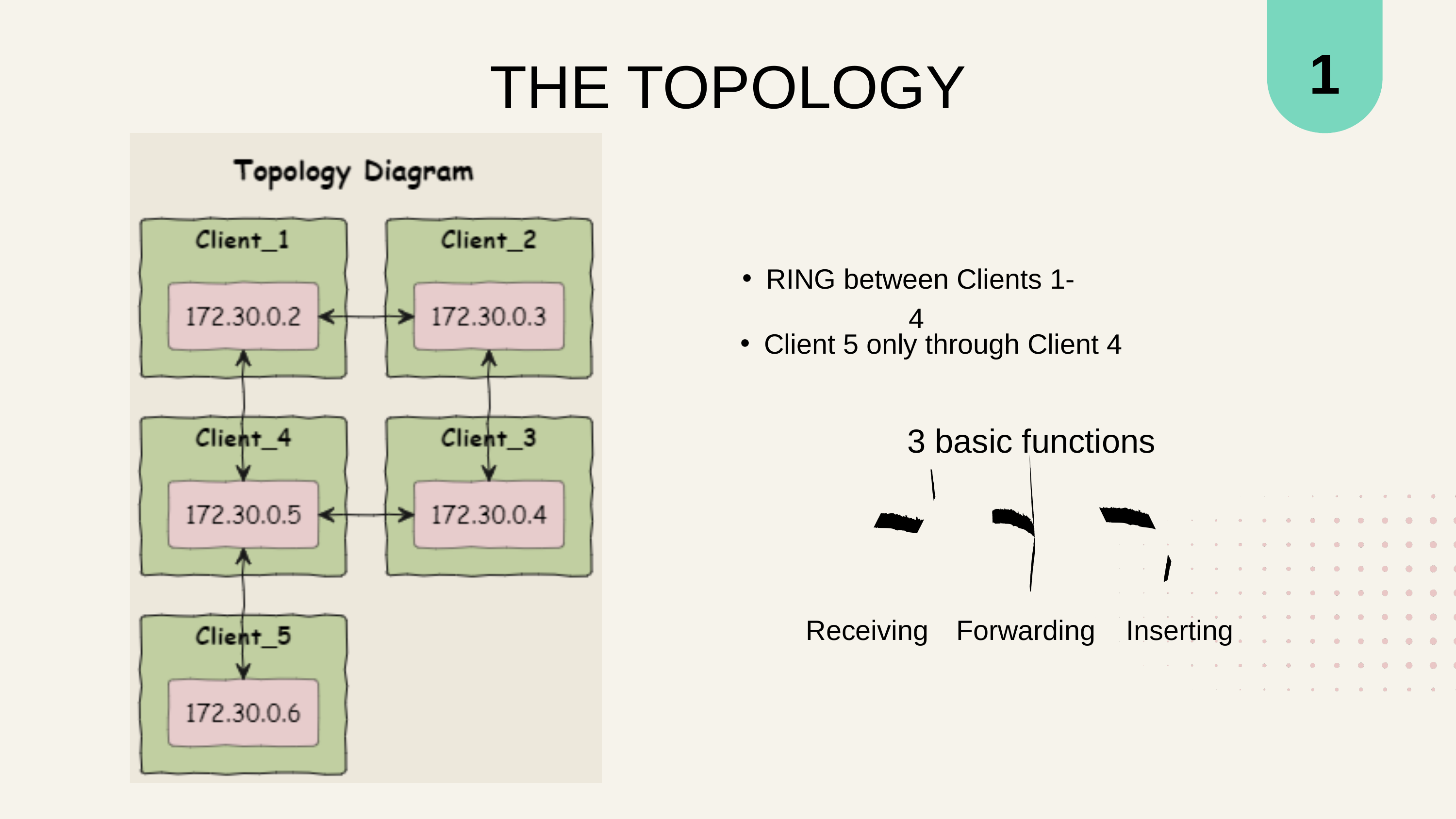

1
THE TOPOLOGY

RING between Clients 1-4

Client 5 only through Client 4

3 basic functions

Receiving
Forwarding
Inserting